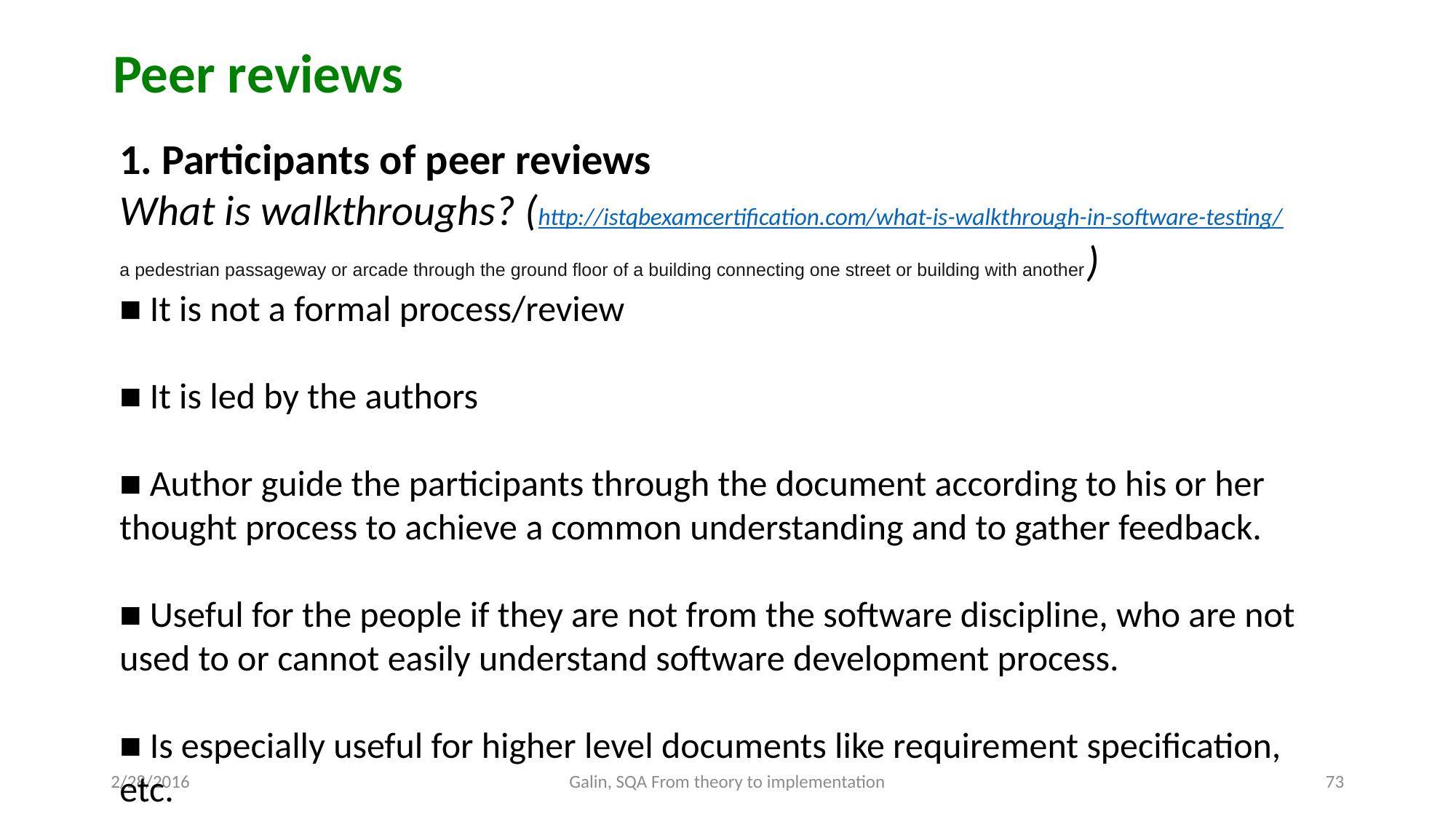

Peer reviews
1. Participants of peer reviews
What is walkthroughs? (http://istqbexamcertification.com/what-is-walkthrough-in-software-testing/
a pedestrian passageway or arcade through the ground floor of a building connecting one street or building with another)
■ It is not a formal process/review

■ It is led by the authors

■ Author guide the participants through the document according to his or her thought process to achieve a common understanding and to gather feedback.

■ Useful for the people if they are not from the software discipline, who are not used to or cannot easily understand software development process.

■ Is especially useful for higher level documents like requirement specification, etc.
2/28/2016
Galin, SQA From theory to implementation
73